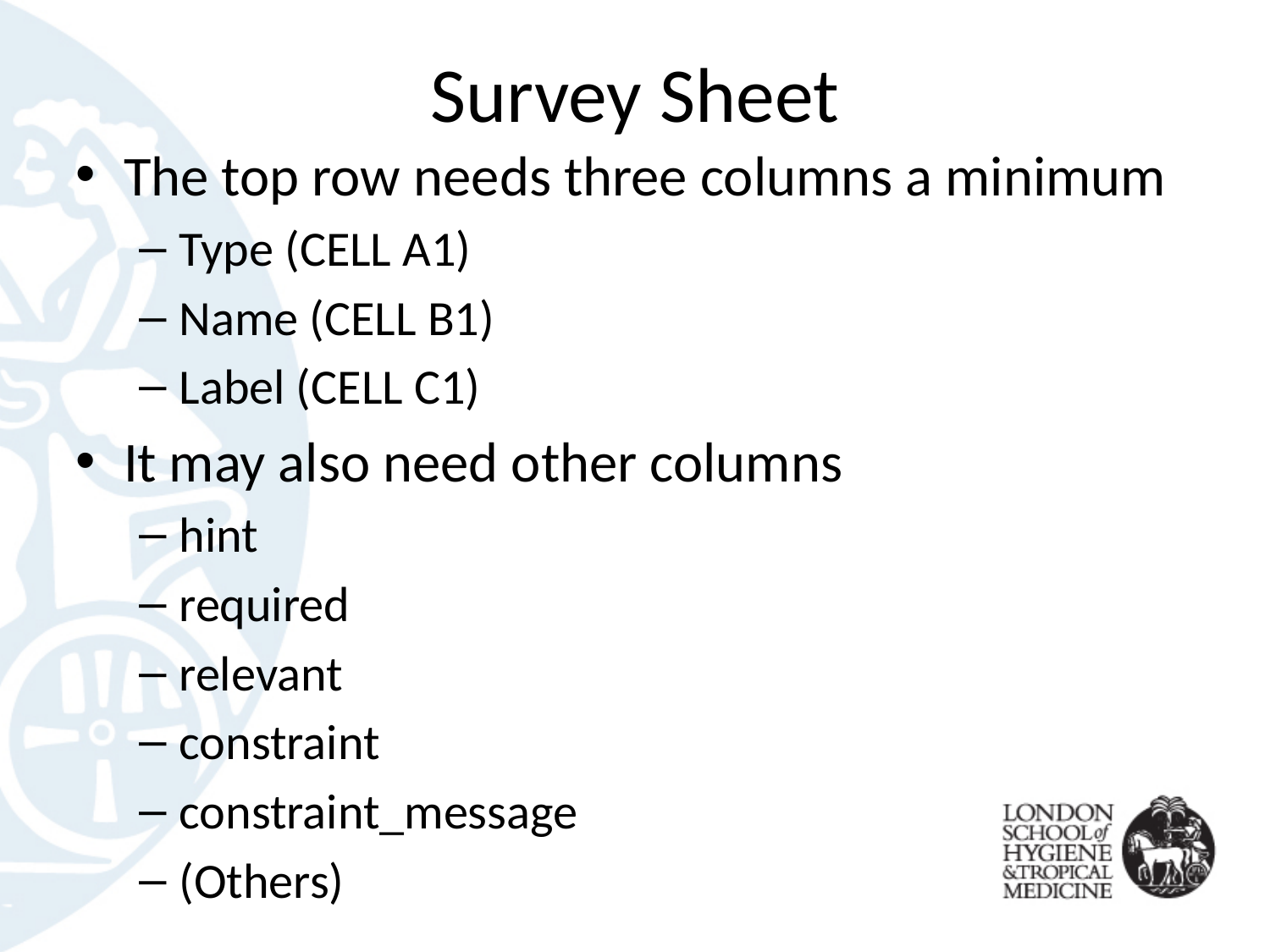

# Survey Sheet
The top row needs three columns a minimum
Type (CELL A1)
Name (CELL B1)
Label (CELL C1)
It may also need other columns
hint
required
relevant
constraint
constraint_message
(Others)